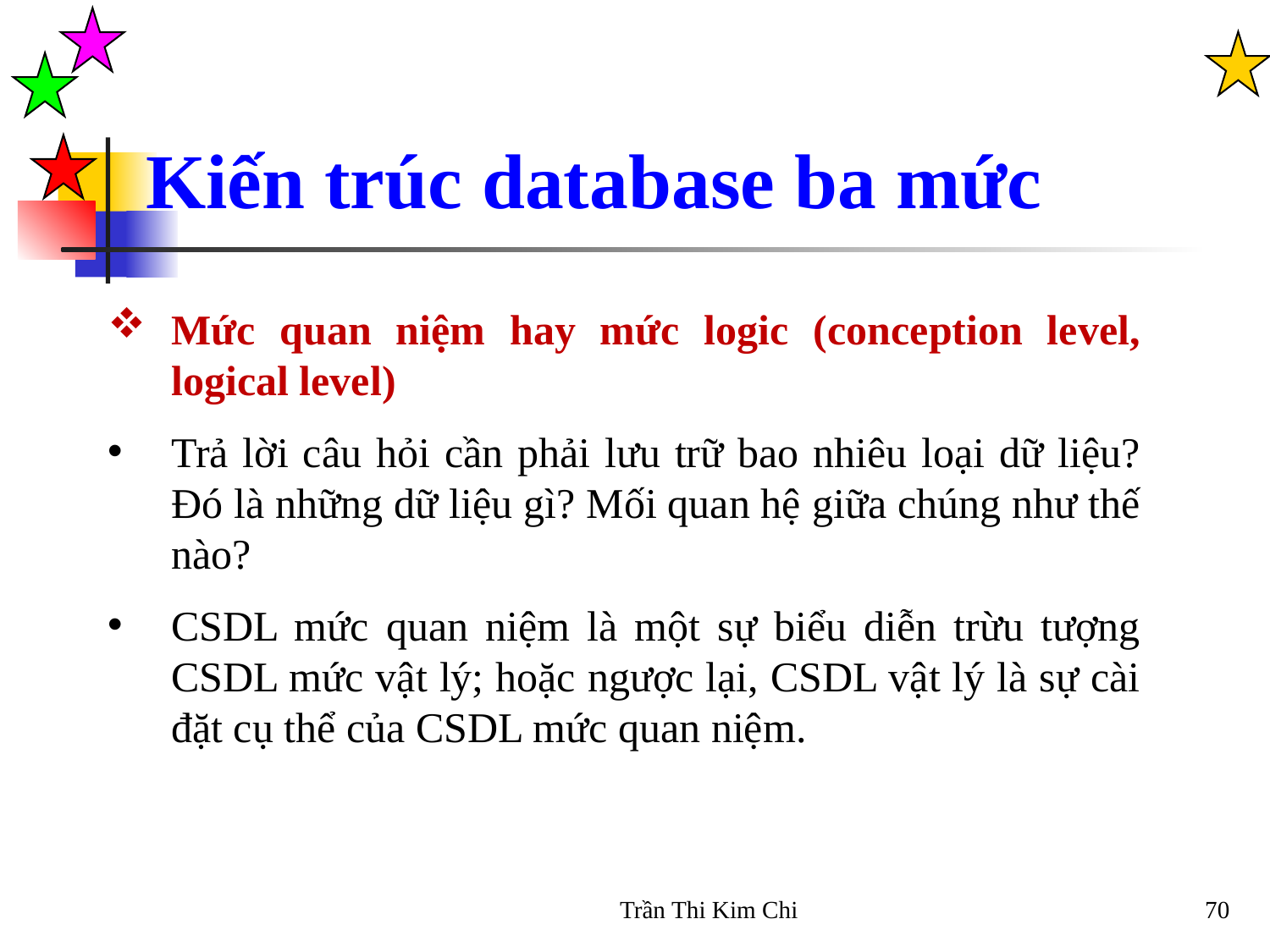

Kiến trúc database ba mức
Mức quan niệm hay mức logic (conception level, logical level)
Trả lời câu hỏi cần phải lưu trữ bao nhiêu loại dữ liệu? Đó là những dữ liệu gì? Mối quan hệ giữa chúng như thế nào?
CSDL mức quan niệm là một sự biểu diễn trừu tượng CSDL mức vật lý; hoặc ngược lại, CSDL vật lý là sự cài đặt cụ thể của CSDL mức quan niệm.
Trần Thi Kim Chi
70